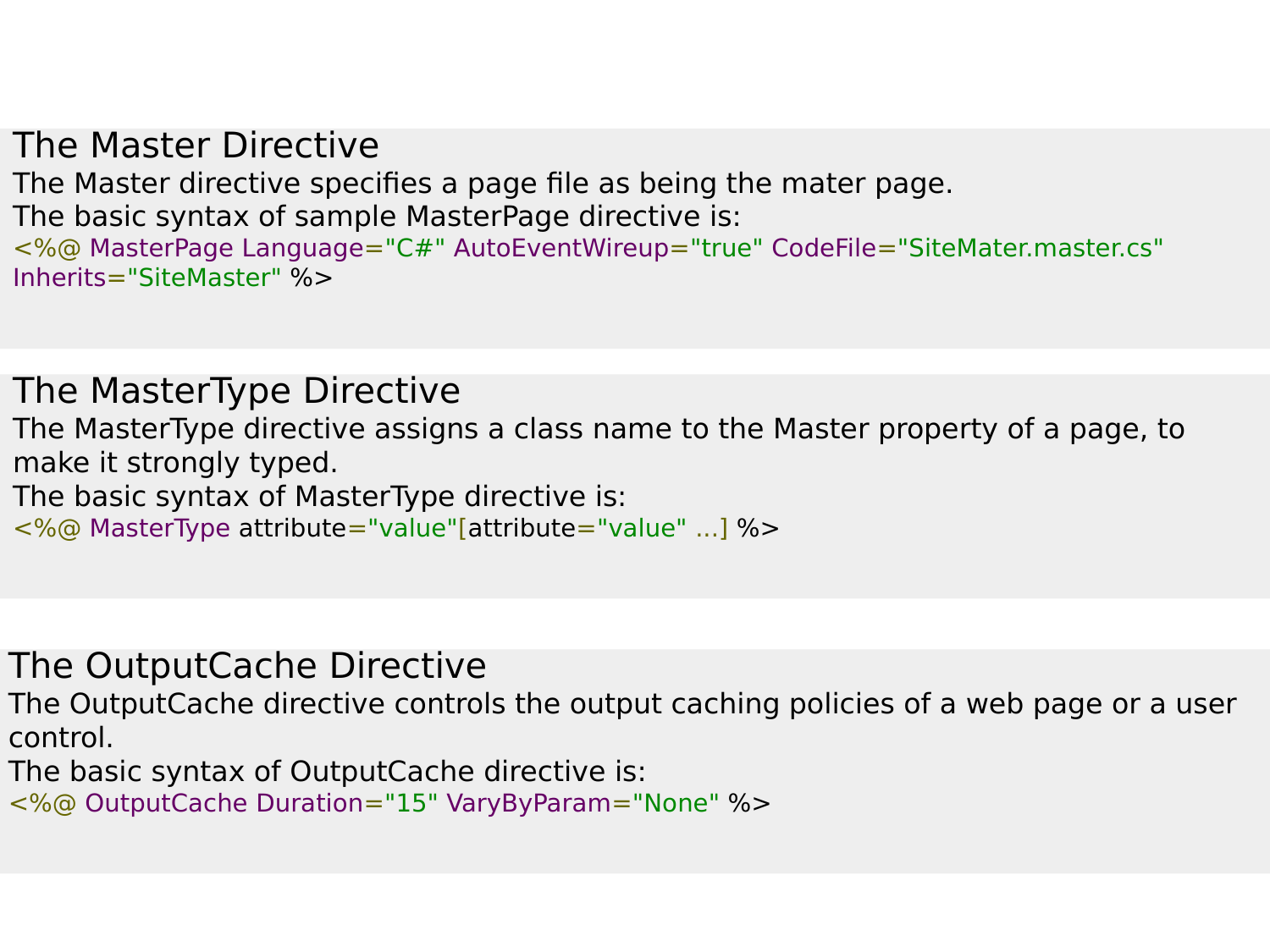

The Master Directive
The Master directive specifies a page file as being the mater page.
The basic syntax of sample MasterPage directive is:
<%@ MasterPage Language="C#" AutoEventWireup="true" CodeFile="SiteMater.master.cs" Inherits="SiteMaster" %>
The MasterType Directive
The MasterType directive assigns a class name to the Master property of a page, to make it strongly typed.
The basic syntax of MasterType directive is:
<%@ MasterType attribute="value"[attribute="value" ...] %>
The OutputCache Directive
The OutputCache directive controls the output caching policies of a web page or a user control.
The basic syntax of OutputCache directive is:
<%@ OutputCache Duration="15" VaryByParam="None" %>